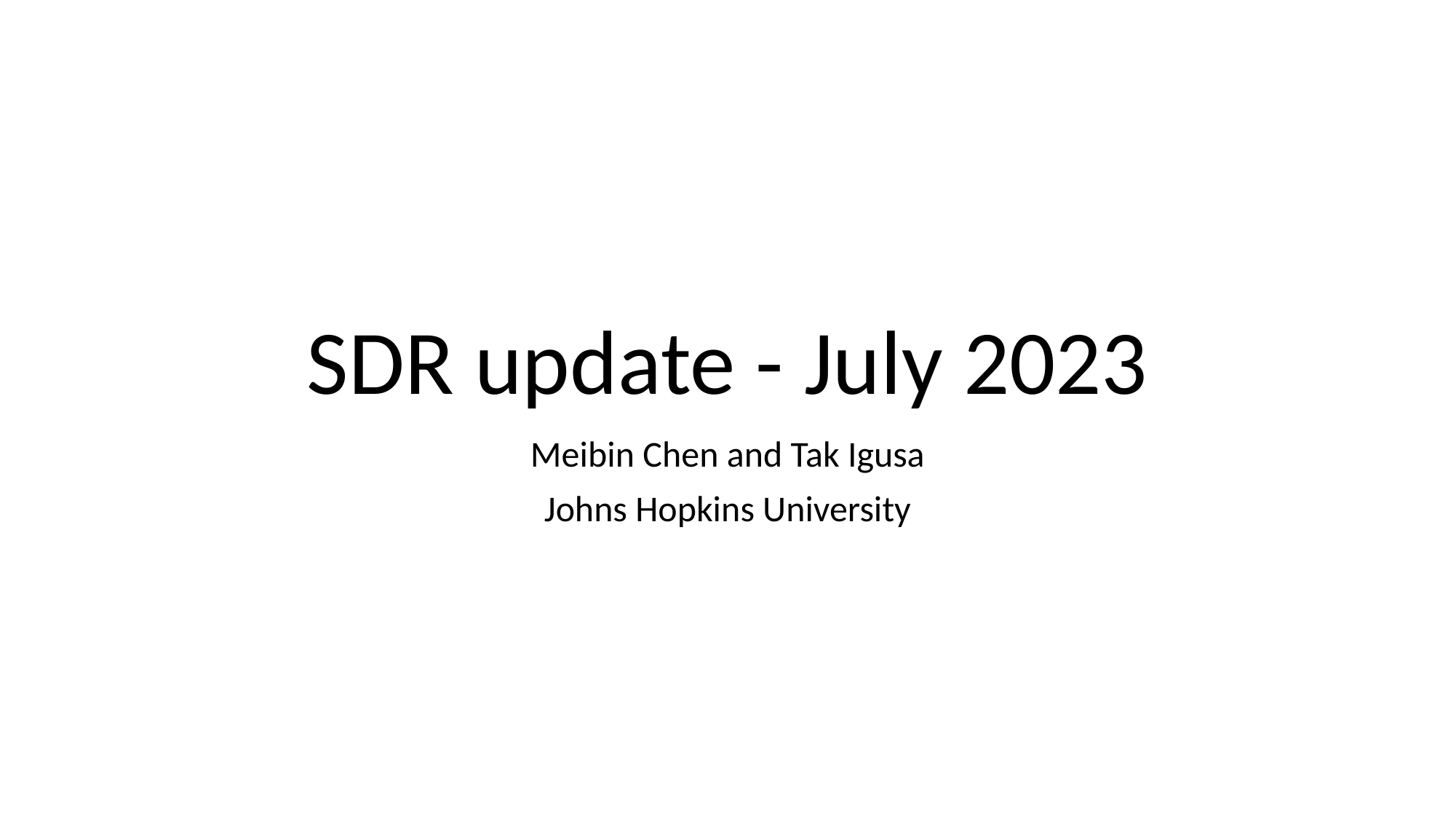

# SDR update - July 2023
Meibin Chen and Tak Igusa
Johns Hopkins University